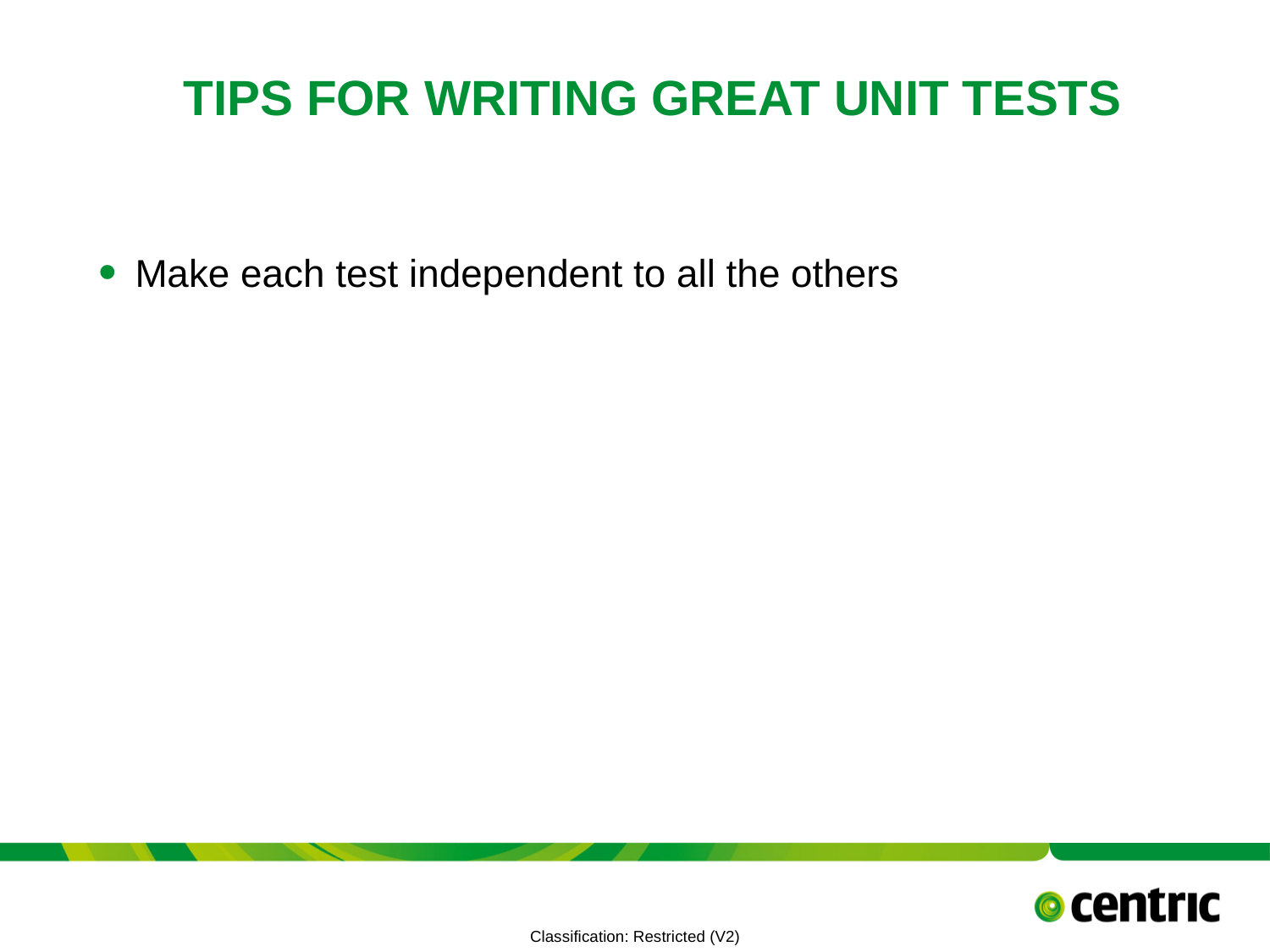

# Tips For Writing Great Unit Tests
Make each test independent to all the others

TITLE PRESENTATION
July 8, 2021